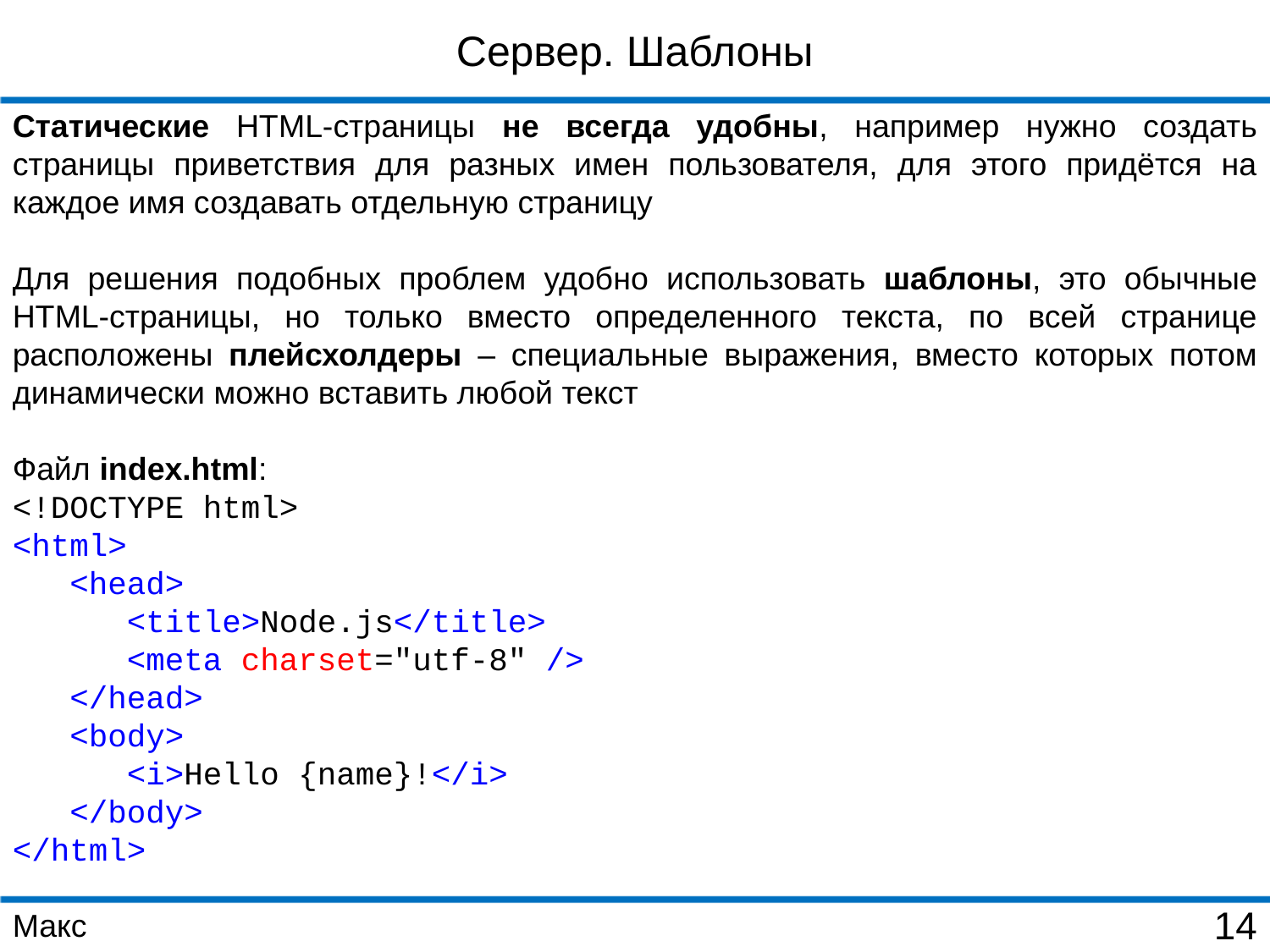

Сервер. Шаблоны
Статические HTML-страницы не всегда удобны, например нужно создать страницы приветствия для разных имен пользователя, для этого придётся на каждое имя создавать отдельную страницу

Для решения подобных проблем удобно использовать шаблоны, это обычные HTML-страницы, но только вместо определенного текста, по всей странице расположены плейсхолдеры – специальные выражения, вместо которых потом динамически можно вставить любой текст

Файл index.html:
<!DOCTYPE html>
<html>
   <head>
      <title>Node.js</title>
      <meta charset="utf-8" />
   </head>
   <body>
      <i>Hello {name}!</i>
   </body>
</html>
Макс
14